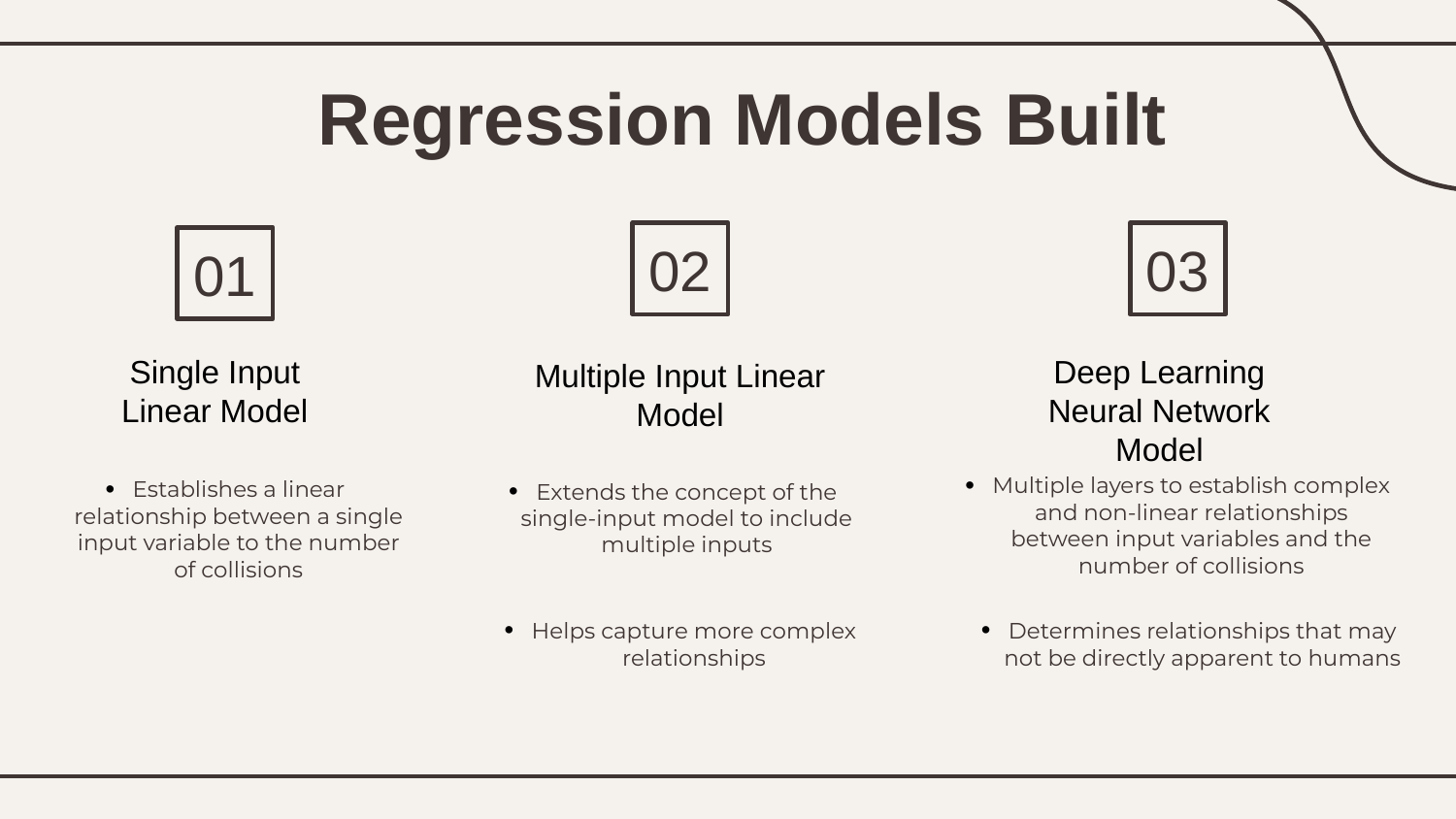

Regression Models Built

03

02

01
Single Input Linear Model
Deep Learning Neural Network Model
Multiple Input Linear Model
Multiple layers to establish complex and non-linear relationships between input variables and the number of collisions
Establishes a linear relationship between a single input variable to the number of collisions
Extends the concept of the single-input model to include multiple inputs
Helps capture more complex relationships
Determines relationships that may not be directly apparent to humans